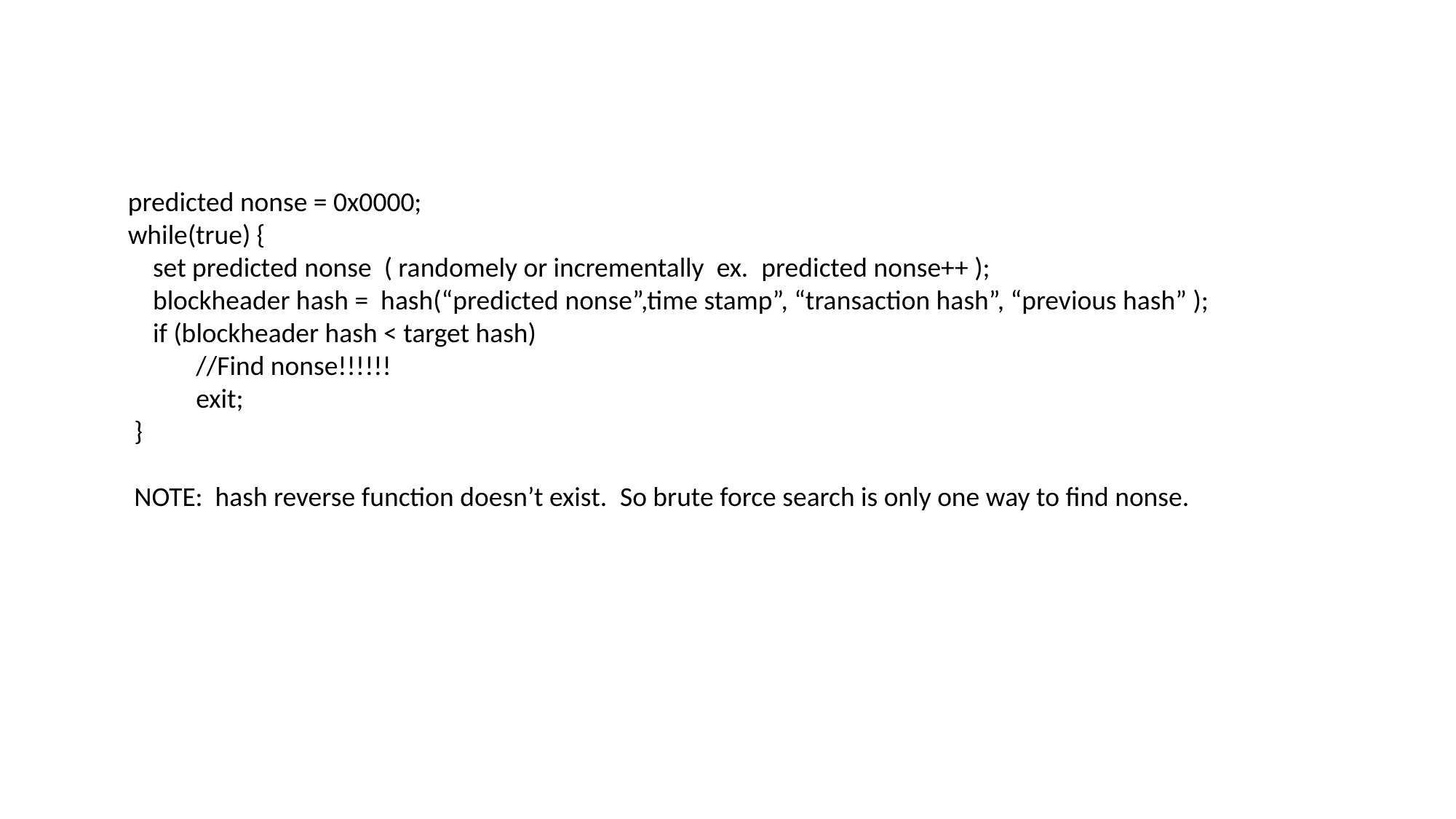

predicted nonse = 0x0000;
  while(true) {
      set predicted nonse  ( randomely or incrementally  ex.  predicted nonse++ );
      blockheader hash =  hash(“predicted nonse”,time stamp”, “transaction hash”, “previous hash” );
      if (blockheader hash < target hash)
             //Find nonse!!!!!!
             exit;
   }

   NOTE:  hash reverse function doesn’t exist.  So brute force search is only one way to find nonse.